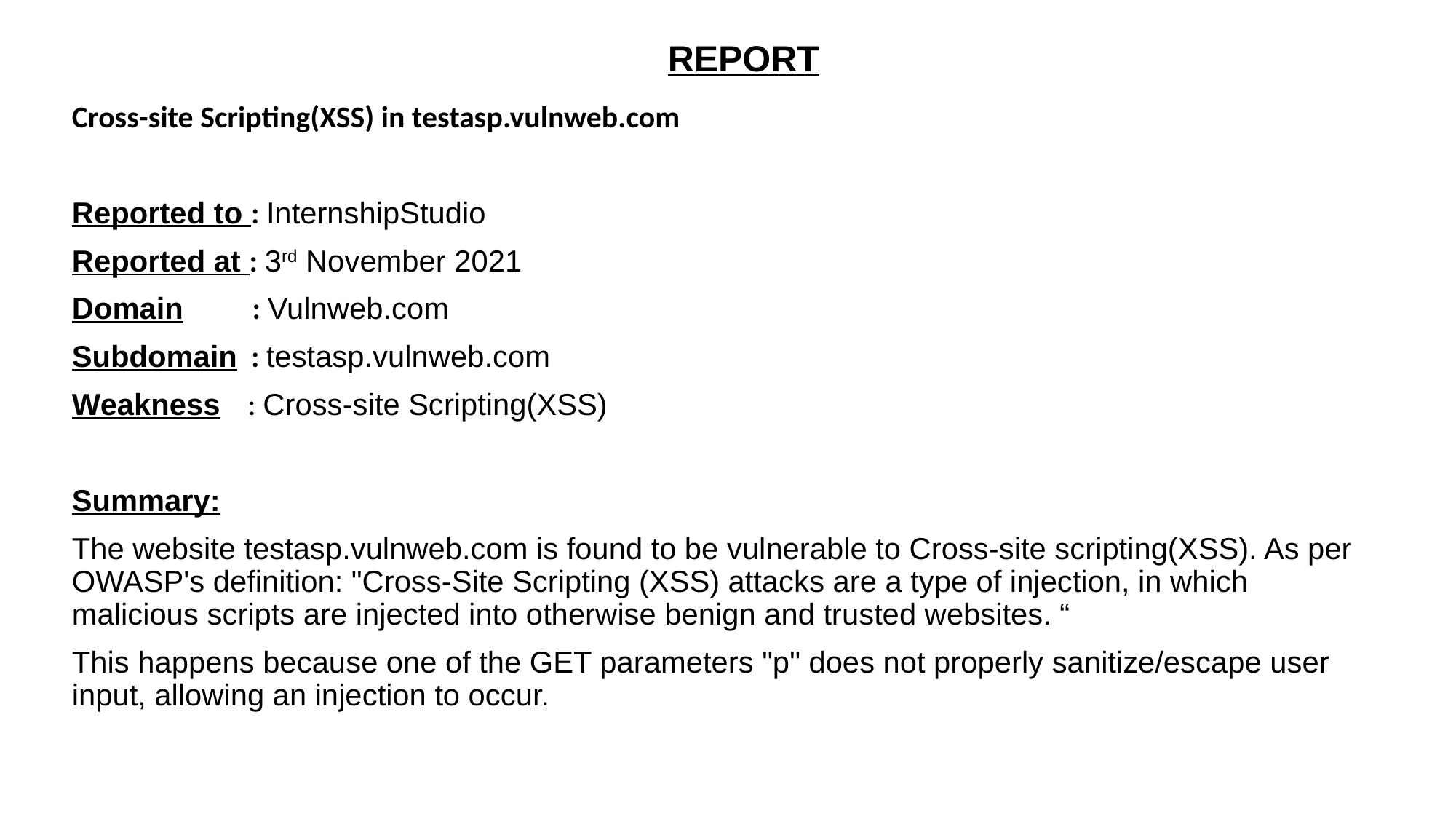

# REPORT
Cross-site Scripting(XSS) in testasp.vulnweb.com

Reported to : InternshipStudio
Reported at : 3rd November 2021
Domain          : Vulnweb.com
Subdomain  : testasp.vulnweb.com
Weakness    : Cross-site Scripting(XSS)

Summary:
The website testasp.vulnweb.com is found to be vulnerable to Cross-site scripting(XSS). As per OWASP's definition: "Cross-Site Scripting (XSS) attacks are a type of injection, in which malicious scripts are injected into otherwise benign and trusted websites. “
This happens because one of the GET parameters "p" does not properly sanitize/escape user input, allowing an injection to occur.